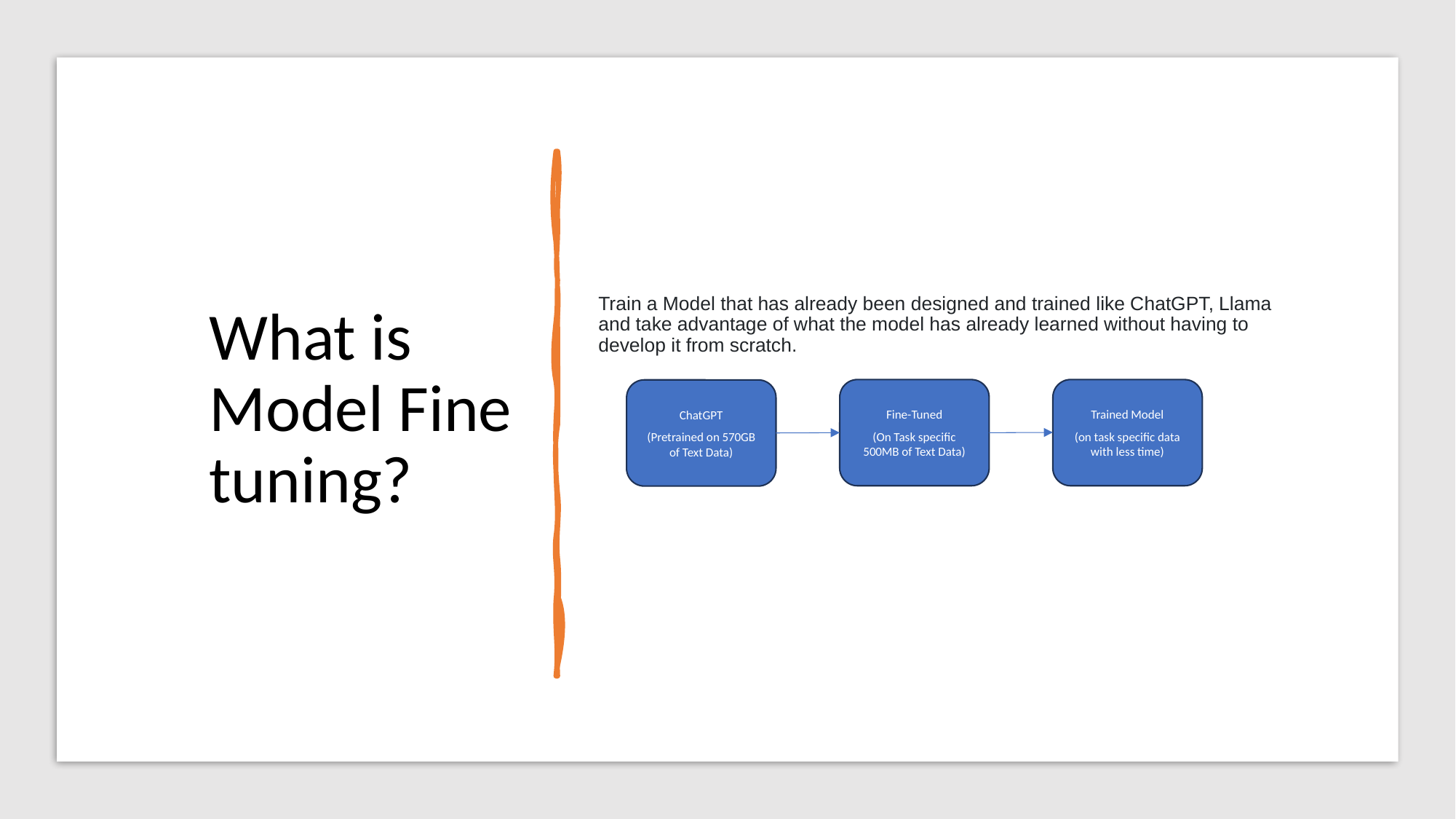

# What is Model Fine tuning?
Train a Model that has already been designed and trained like ChatGPT, Llama and take advantage of what the model has already learned without having to develop it from scratch.

Fine-Tuned
(On Task specific 500MB of Text Data)
Trained Model
(on task specific data with less time)
ChatGPT
(Pretrained on 570GB of Text Data)